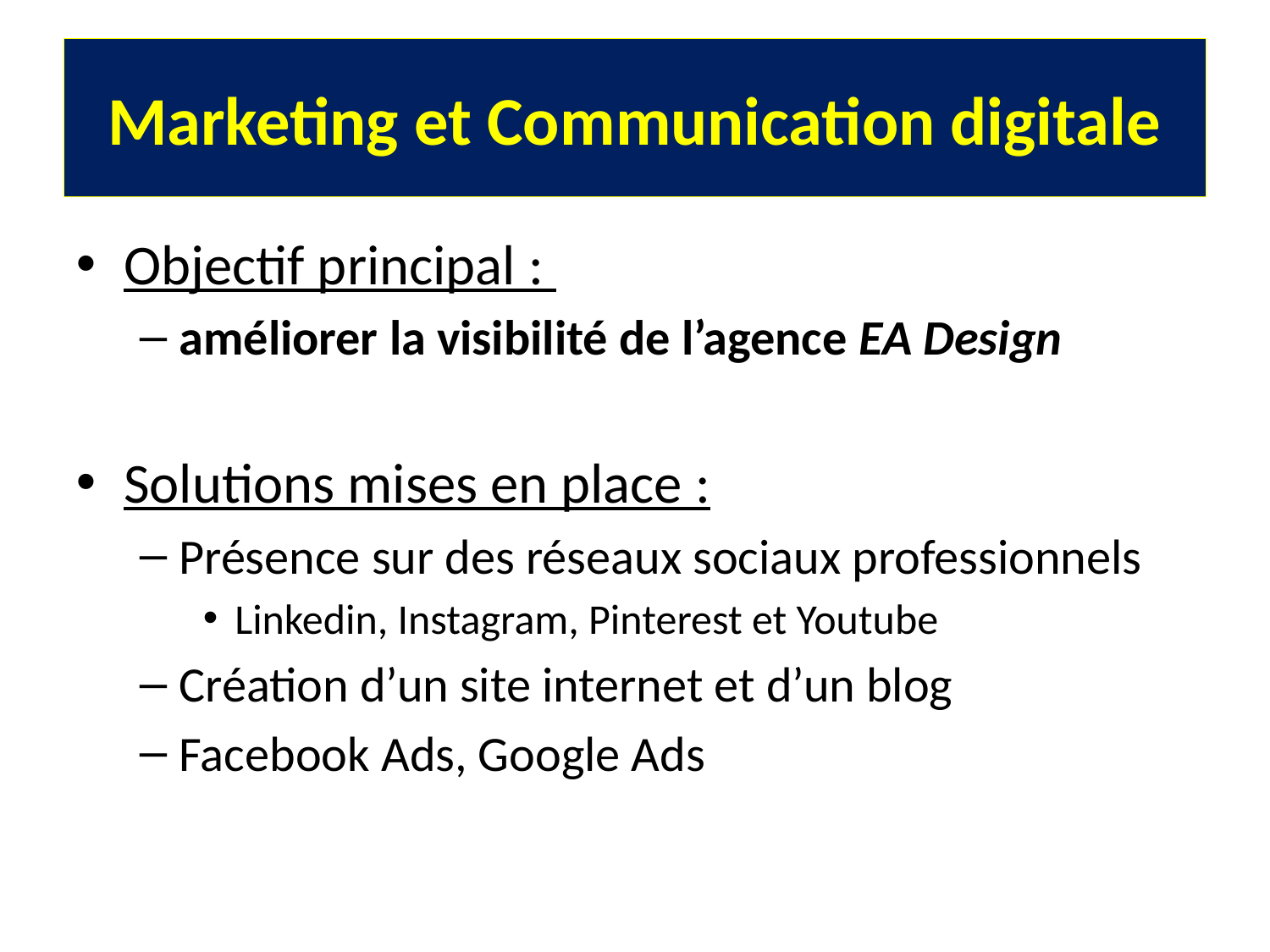

# Marketing et Communication digitale
Objectif principal :
améliorer la visibilité de l’agence EA Design

Solutions mises en place :
Présence sur des réseaux sociaux professionnels
Linkedin, Instagram, Pinterest et Youtube
Création d’un site internet et d’un blog
Facebook Ads, Google Ads